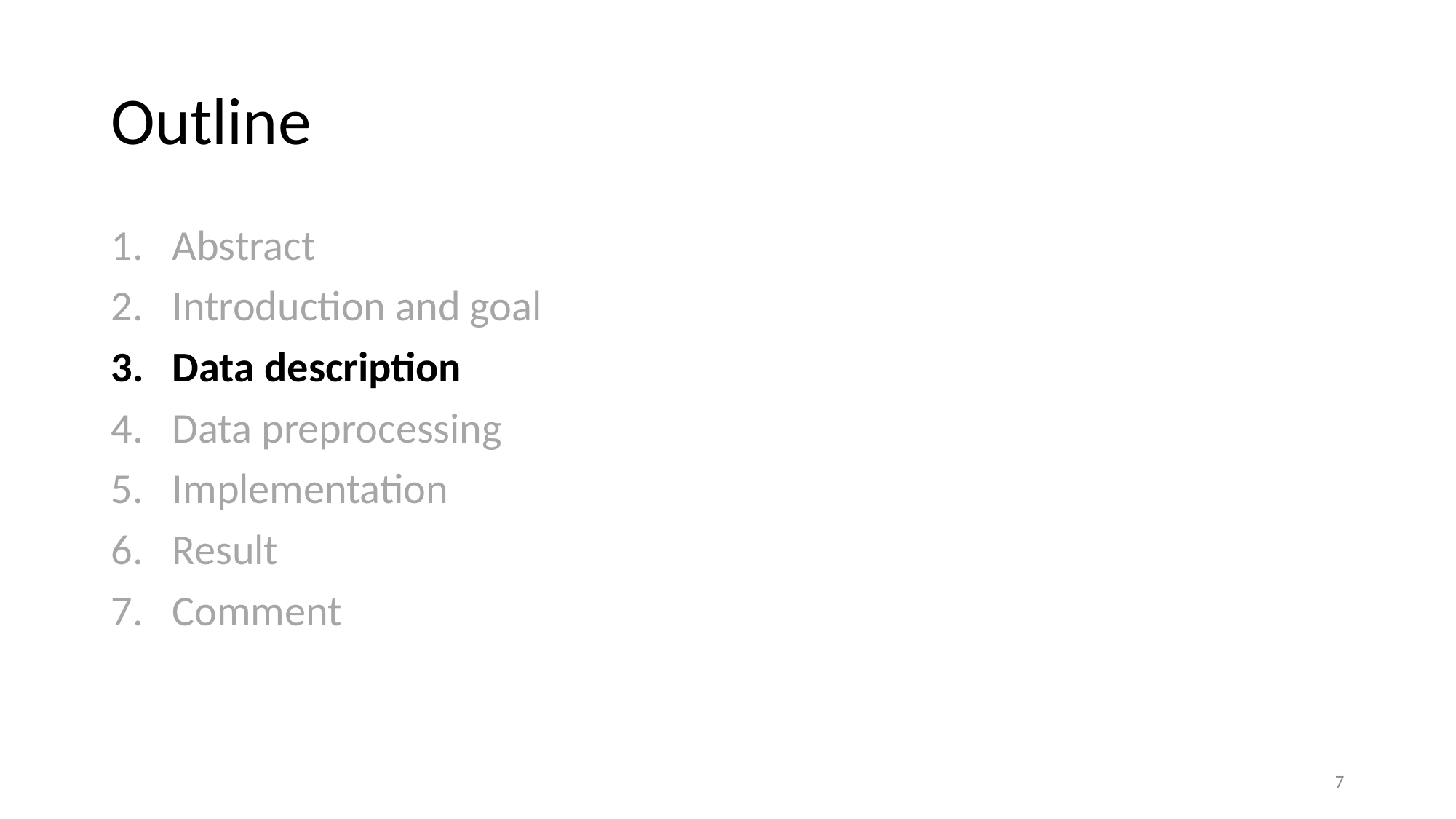

# Outline
Abstract
Introduction and goal
Data description
Data preprocessing
Implementation
Result
Comment
7